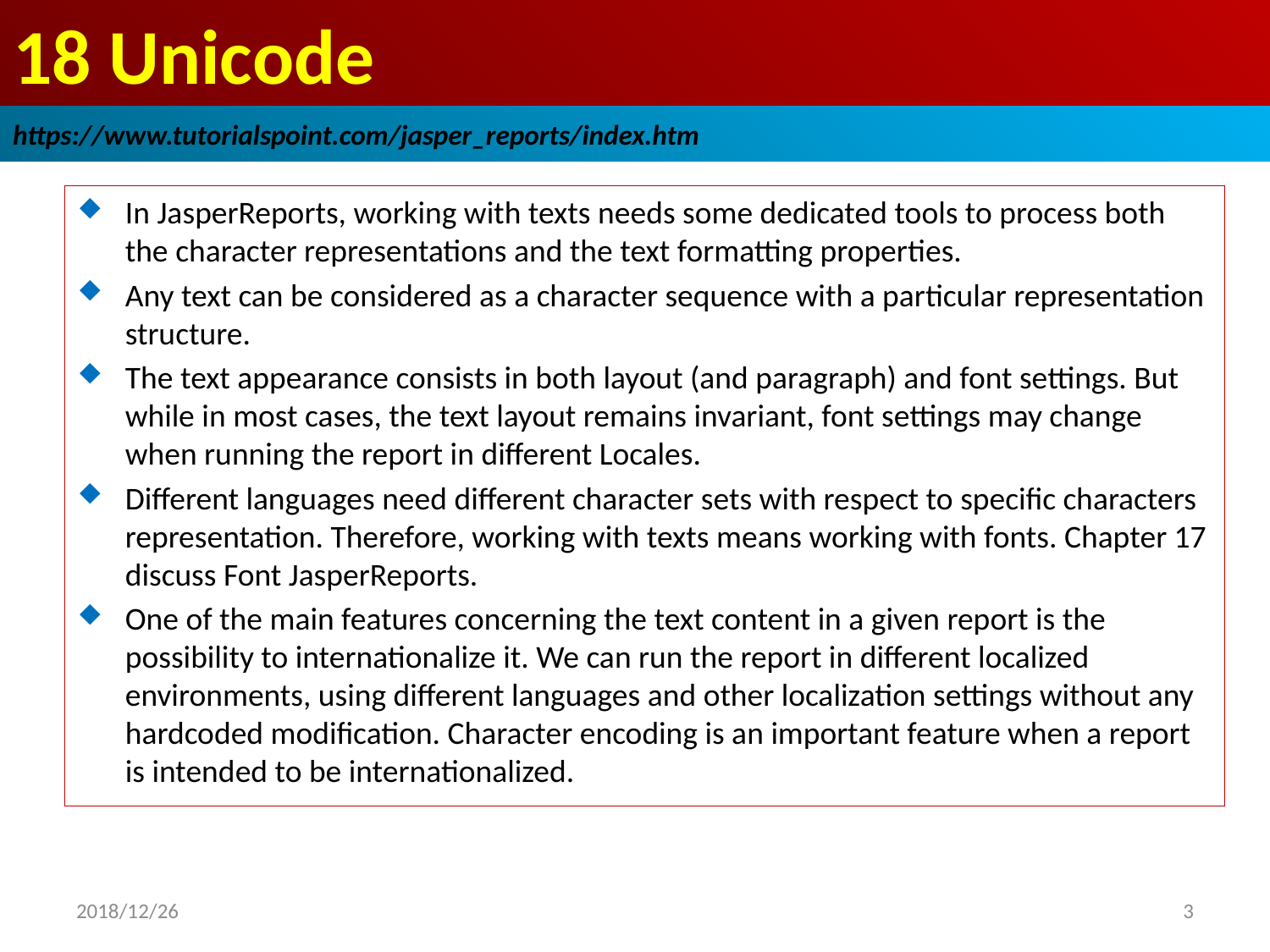

# 18 Unicode
https://www.tutorialspoint.com/jasper_reports/index.htm
In JasperReports, working with texts needs some dedicated tools to process both the character representations and the text formatting properties.
Any text can be considered as a character sequence with a particular representation structure.
The text appearance consists in both layout (and paragraph) and font settings. But while in most cases, the text layout remains invariant, font settings may change when running the report in different Locales.
Different languages need different character sets with respect to specific characters representation. Therefore, working with texts means working with fonts. Chapter 17 discuss Font JasperReports.
One of the main features concerning the text content in a given report is the possibility to internationalize it. We can run the report in different localized environments, using different languages and other localization settings without any hardcoded modification. Character encoding is an important feature when a report is intended to be internationalized.
2018/12/26
3